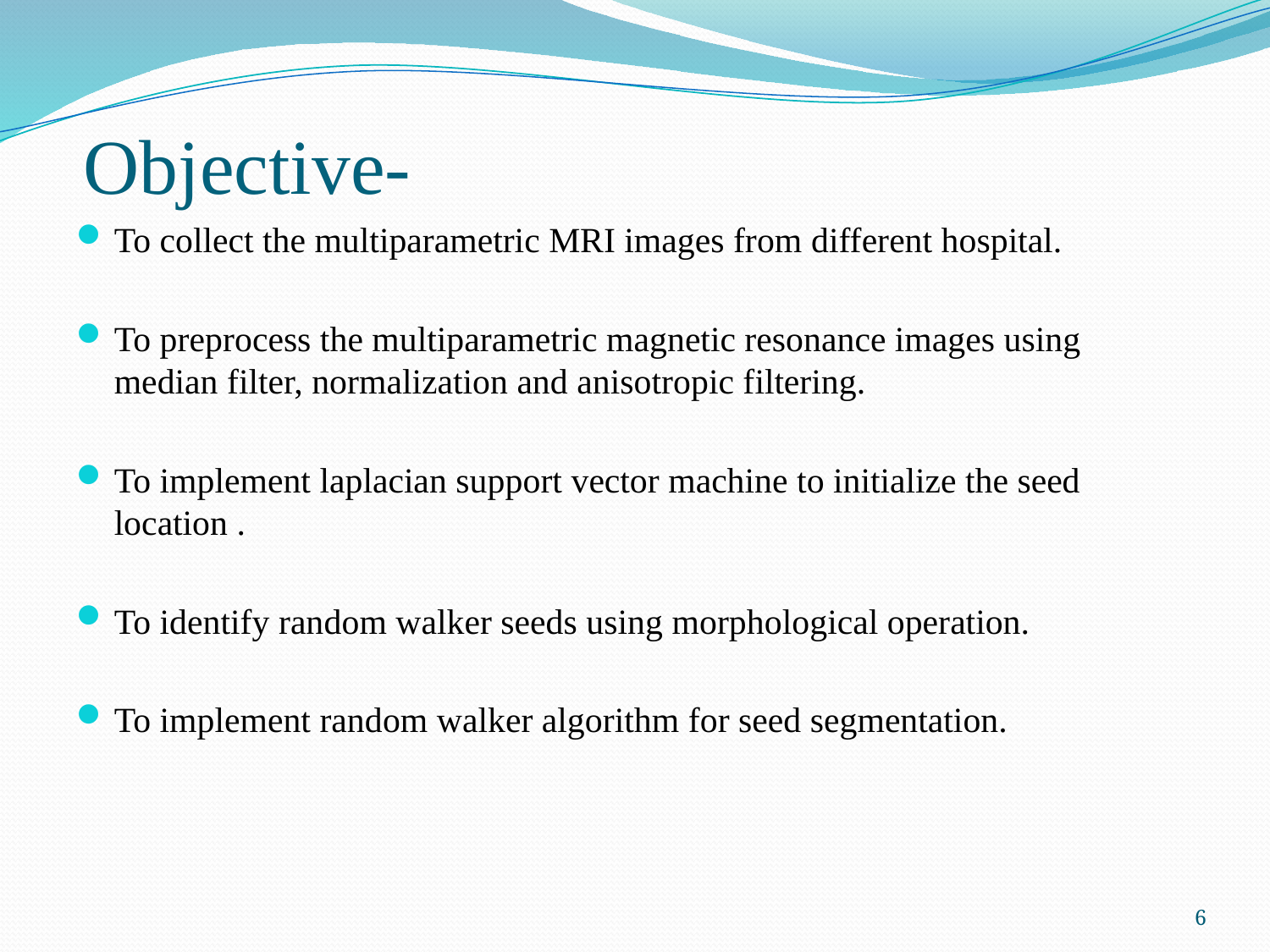

# Objective-
To collect the multiparametric MRI images from different hospital.

To preprocess the multiparametric magnetic resonance images using median filter, normalization and anisotropic filtering.

To implement laplacian support vector machine to initialize the seed location .

To identify random walker seeds using morphological operation.

To implement random walker algorithm for seed segmentation.

6